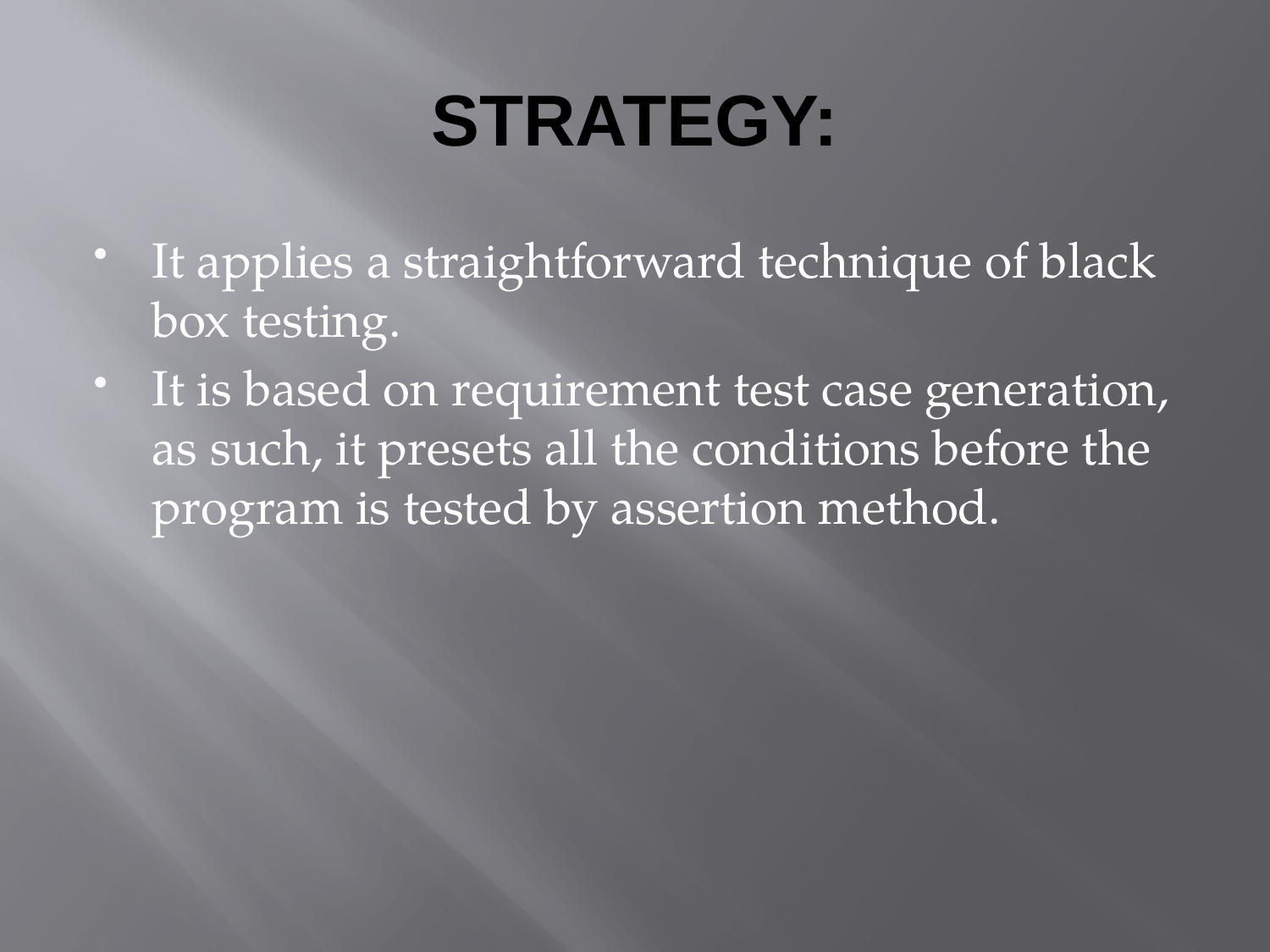

# STRATEGY:
It applies a straightforward technique of black box testing.
It is based on requirement test case generation, as such, it presets all the conditions before the program is tested by assertion method.